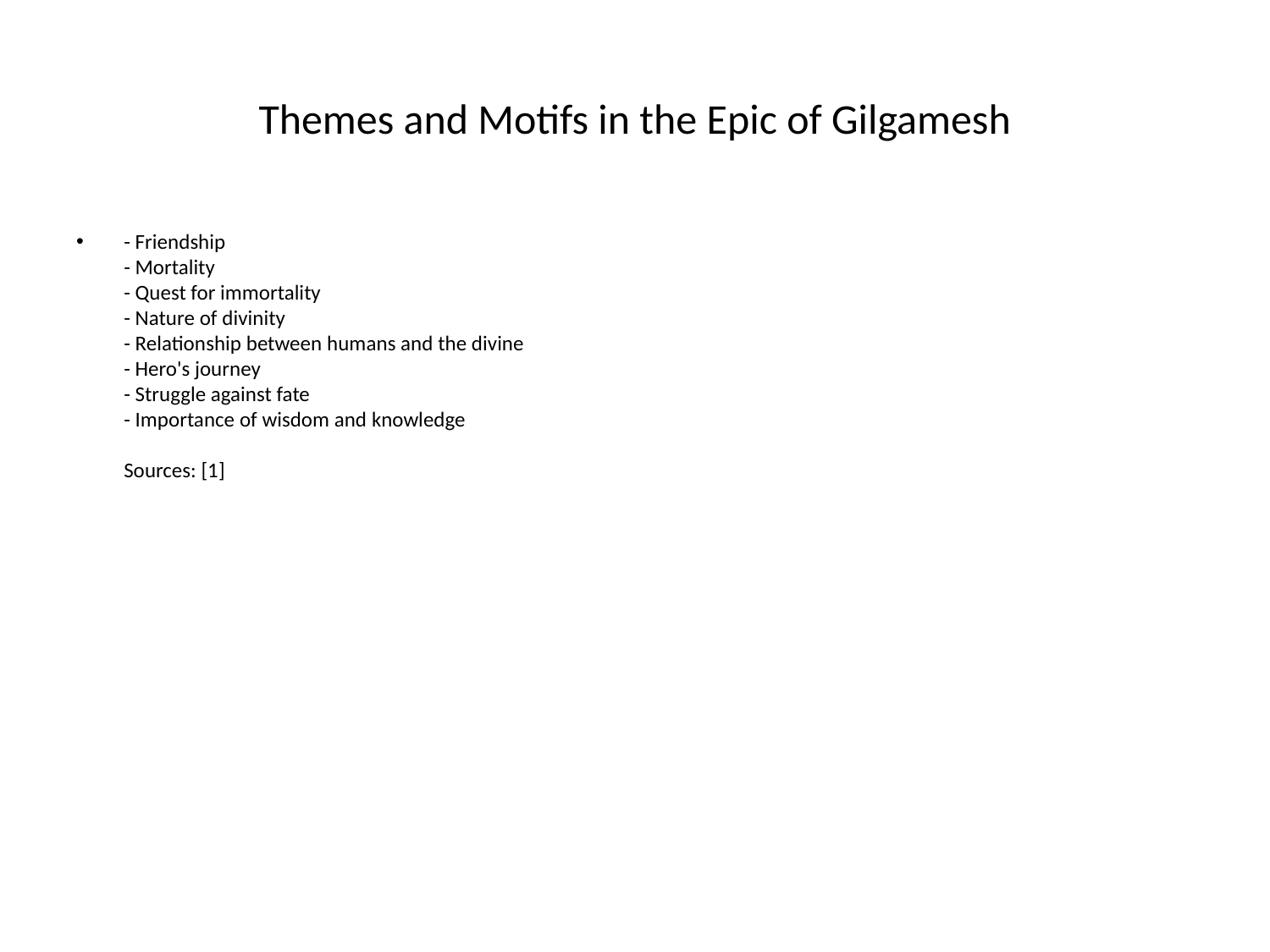

# Themes and Motifs in the Epic of Gilgamesh
- Friendship
- Mortality
- Quest for immortality
- Nature of divinity
- Relationship between humans and the divine
- Hero's journey
- Struggle against fate
- Importance of wisdom and knowledge
Sources: [1]